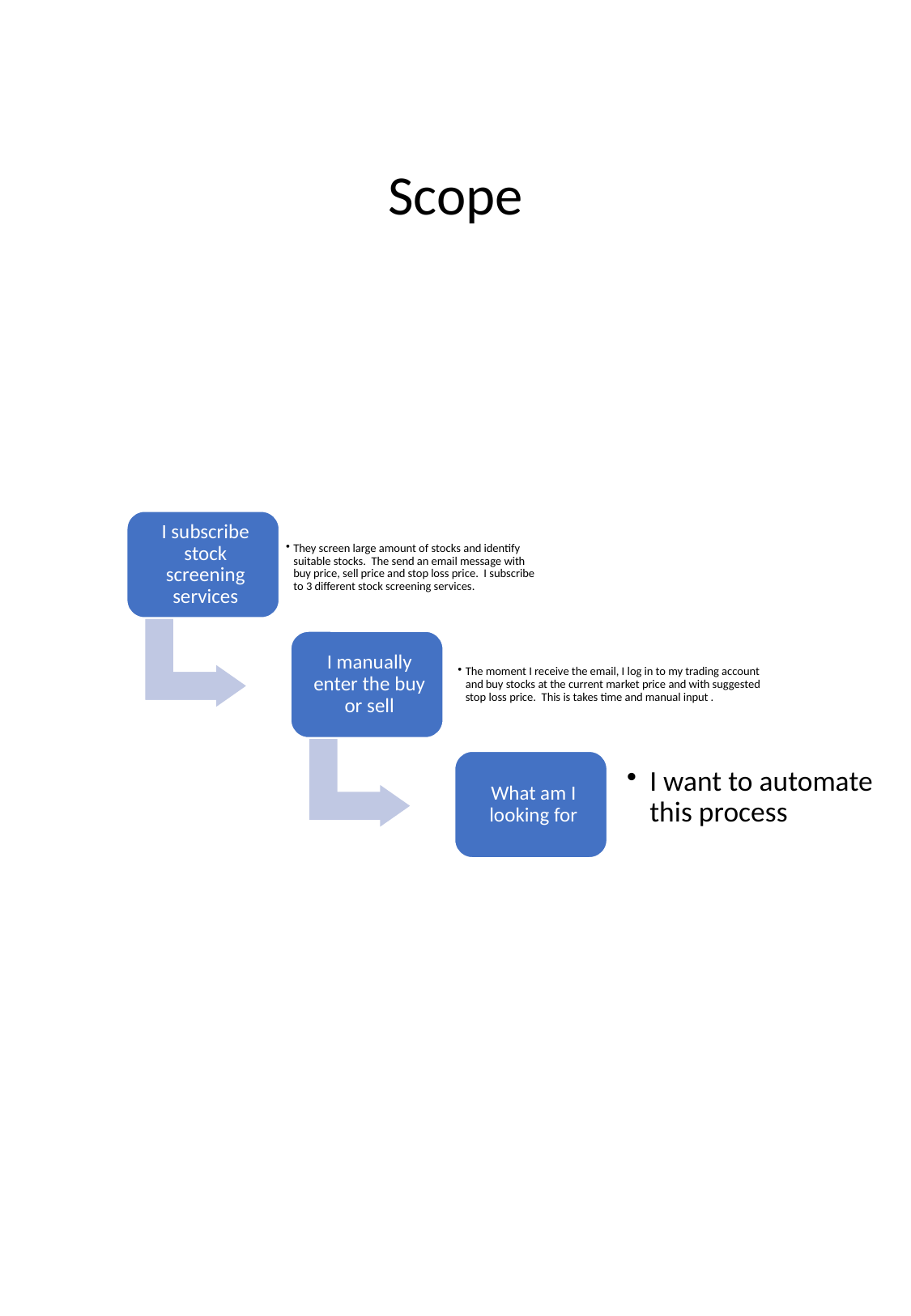

# Scope
I subscribe stock screening services
They screen large amount of stocks and identify suitable stocks.  The send an email message with buy price, sell price and stop loss price.  I subscribe to 3 different stock screening services.
I manually enter the buy or sell
The moment I receive the email, I log in to my trading account and buy stocks at the current market price and with suggested stop loss price.  This is takes time and manual input .
What am I looking for
I want to automate this process